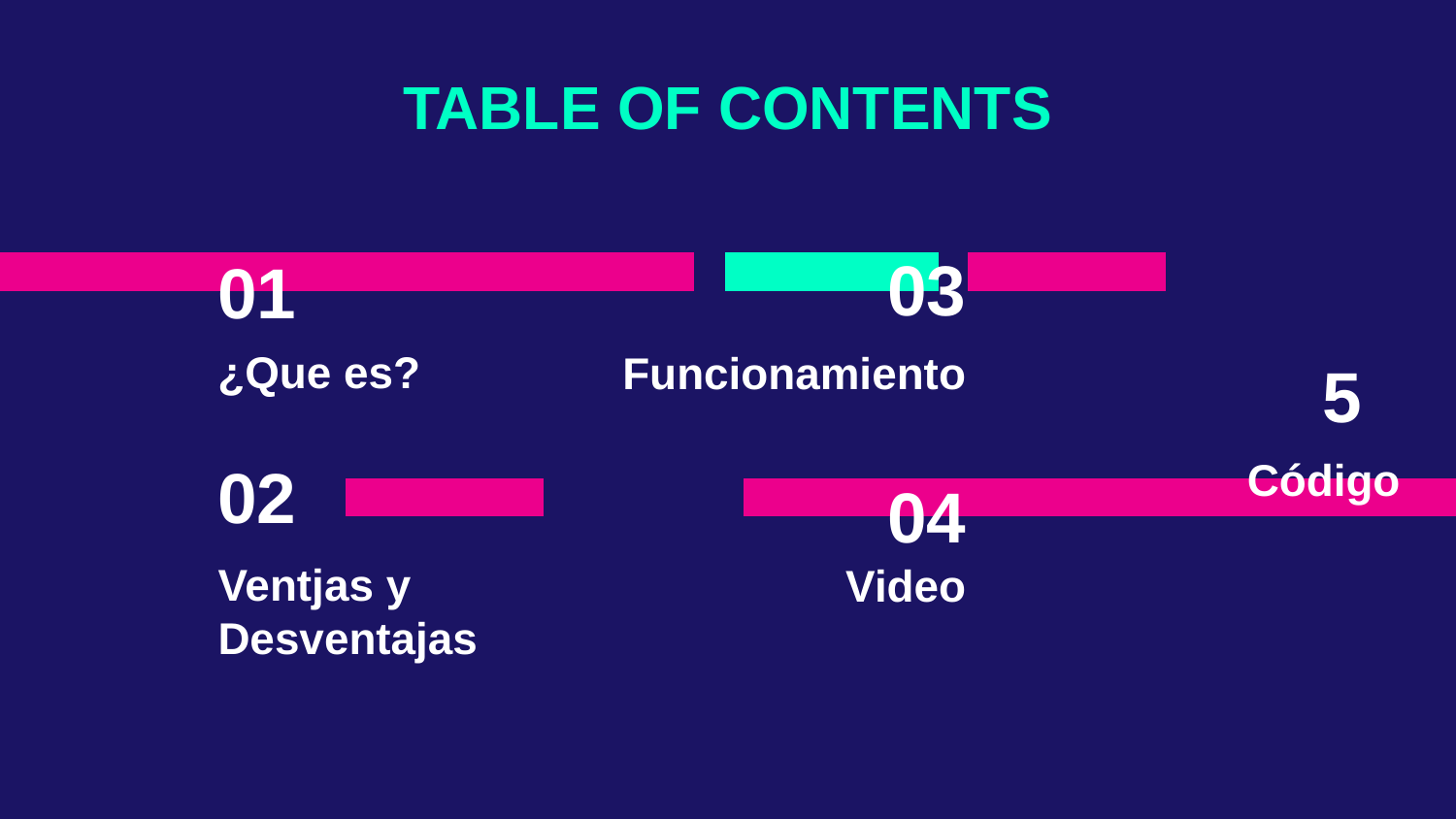

TABLE OF CONTENTS
03
# 01
¿Que es?
5
Funcionamiento
Código
02
04
Ventjas y Desventajas
Video